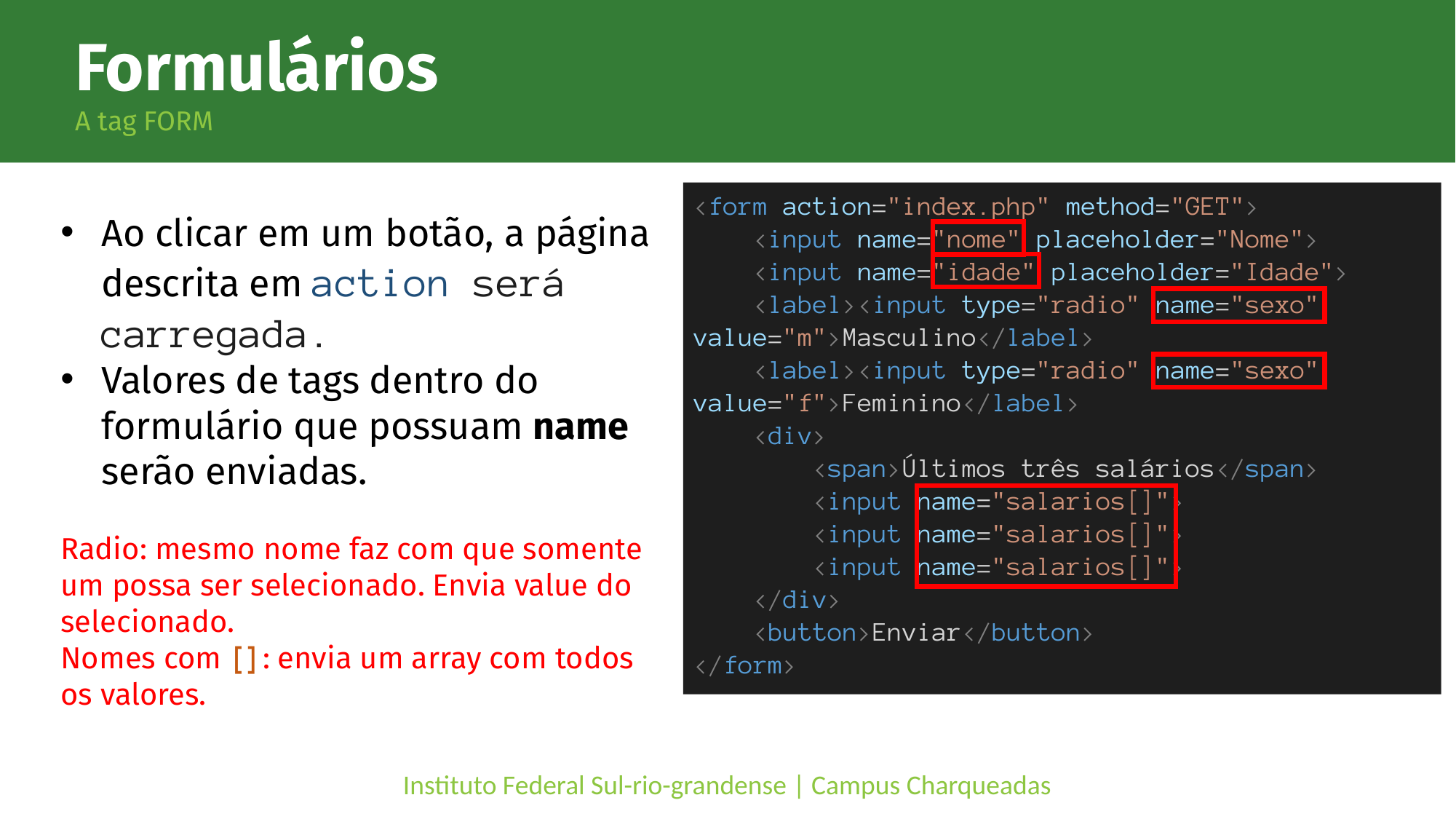

Formulários
A tag FORM
<form action="index.php" method="GET">
    <input name="nome" placeholder="Nome">
    <input name="idade" placeholder="Idade">
    <label><input type="radio" name="sexo" value="m">Masculino</label>
    <label><input type="radio" name="sexo" value="f">Feminino</label>
    <div>
        <span>Últimos três salários</span>
        <input name="salarios[]">
        <input name="salarios[]">
        <input name="salarios[]">
    </div>
    <button>Enviar</button>
</form>
Ao clicar em um botão, a página descrita em action será carregada.
Valores de tags dentro do formulário que possuam name serão enviadas.

Radio: mesmo nome faz com que somente um possa ser selecionado. Envia value do selecionado.
Nomes com []: envia um array com todos os valores.